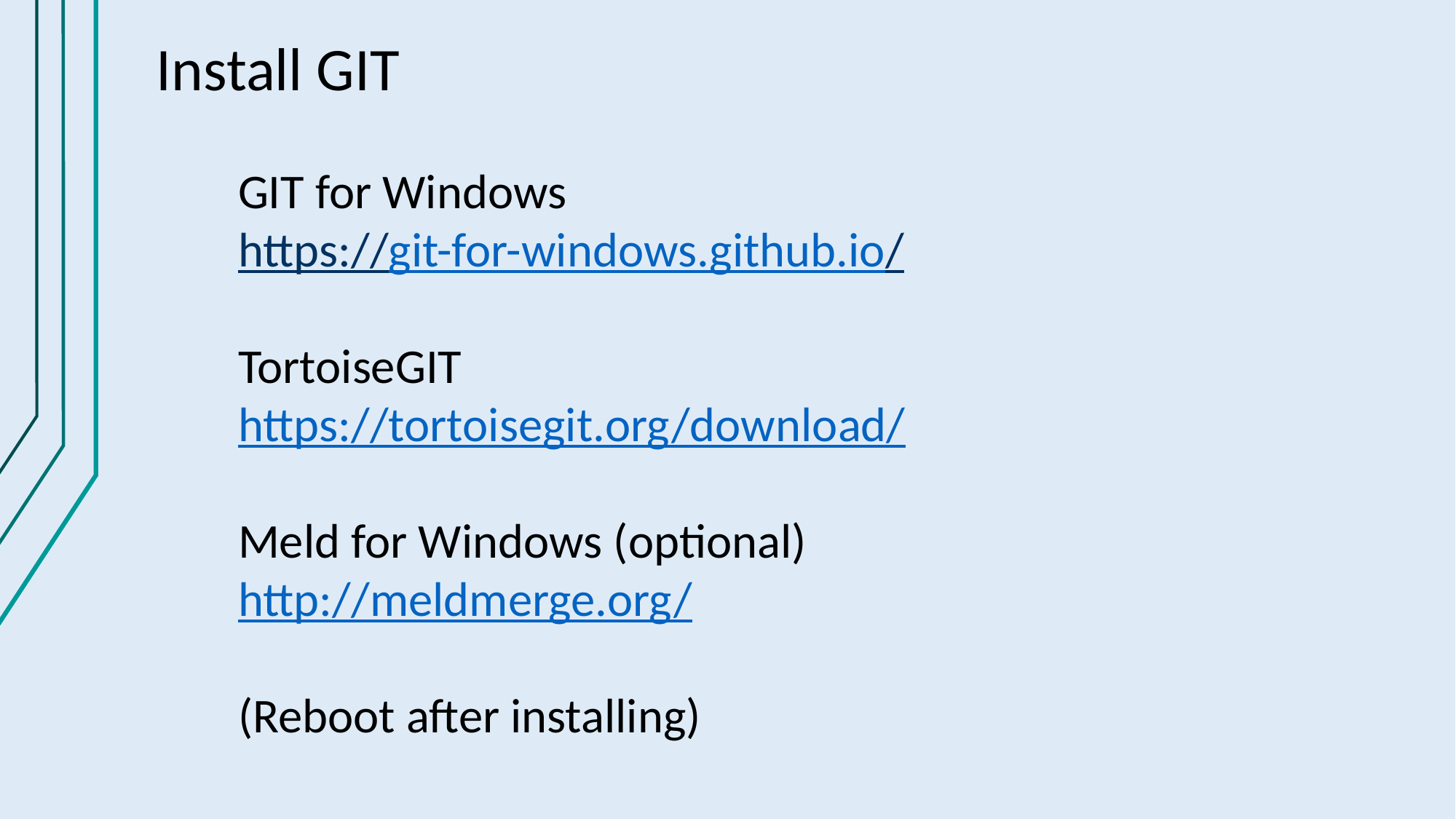

Install GIT
GIT for Windows
https://git-for-windows.github.io/

TortoiseGIT
https://tortoisegit.org/download/

Meld for Windows (optional)
http://meldmerge.org/

(Reboot after installing)